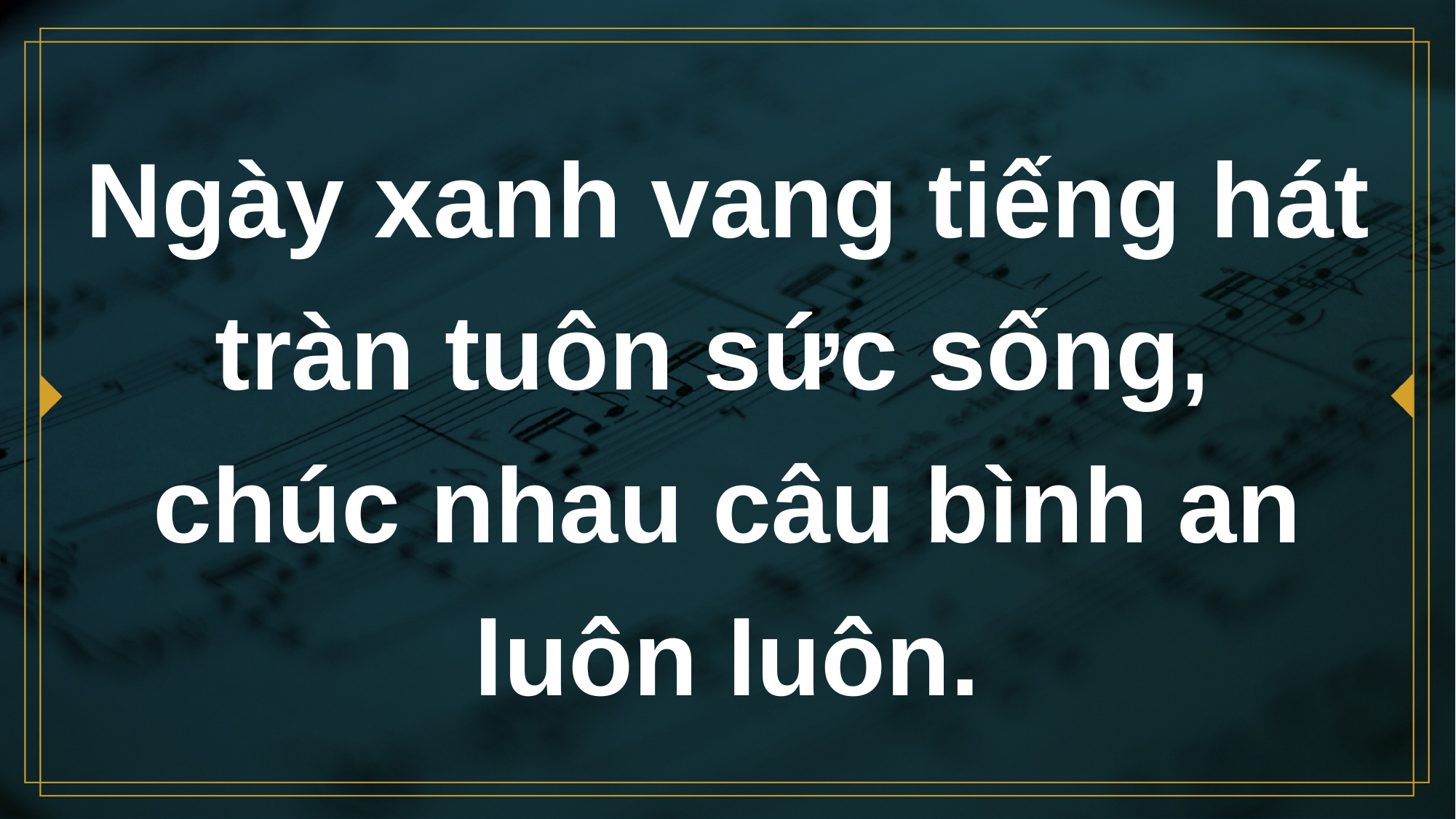

# Ngày xanh vang tiếng hát tràn tuôn sức sống, chúc nhau câu bình an luôn luôn.